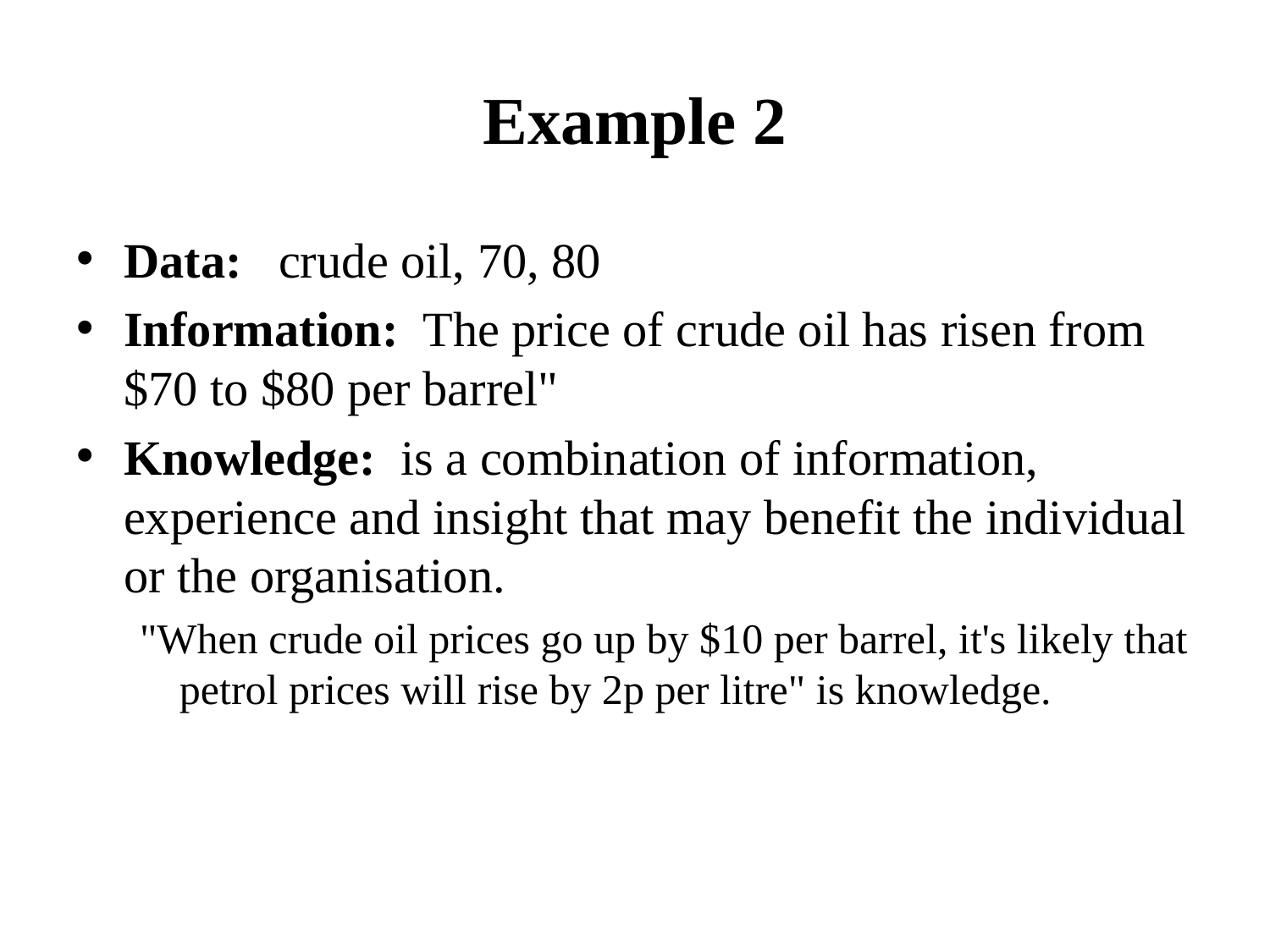

# Example 2
Data:   crude oil, 70, 80
Information:  The price of crude oil has risen from $70 to $80 per barrel"
Knowledge:  is a combination of information, experience and insight that may benefit the individual or the organisation.
"When crude oil prices go up by $10 per barrel, it's likely that petrol prices will rise by 2p per litre" is knowledge.